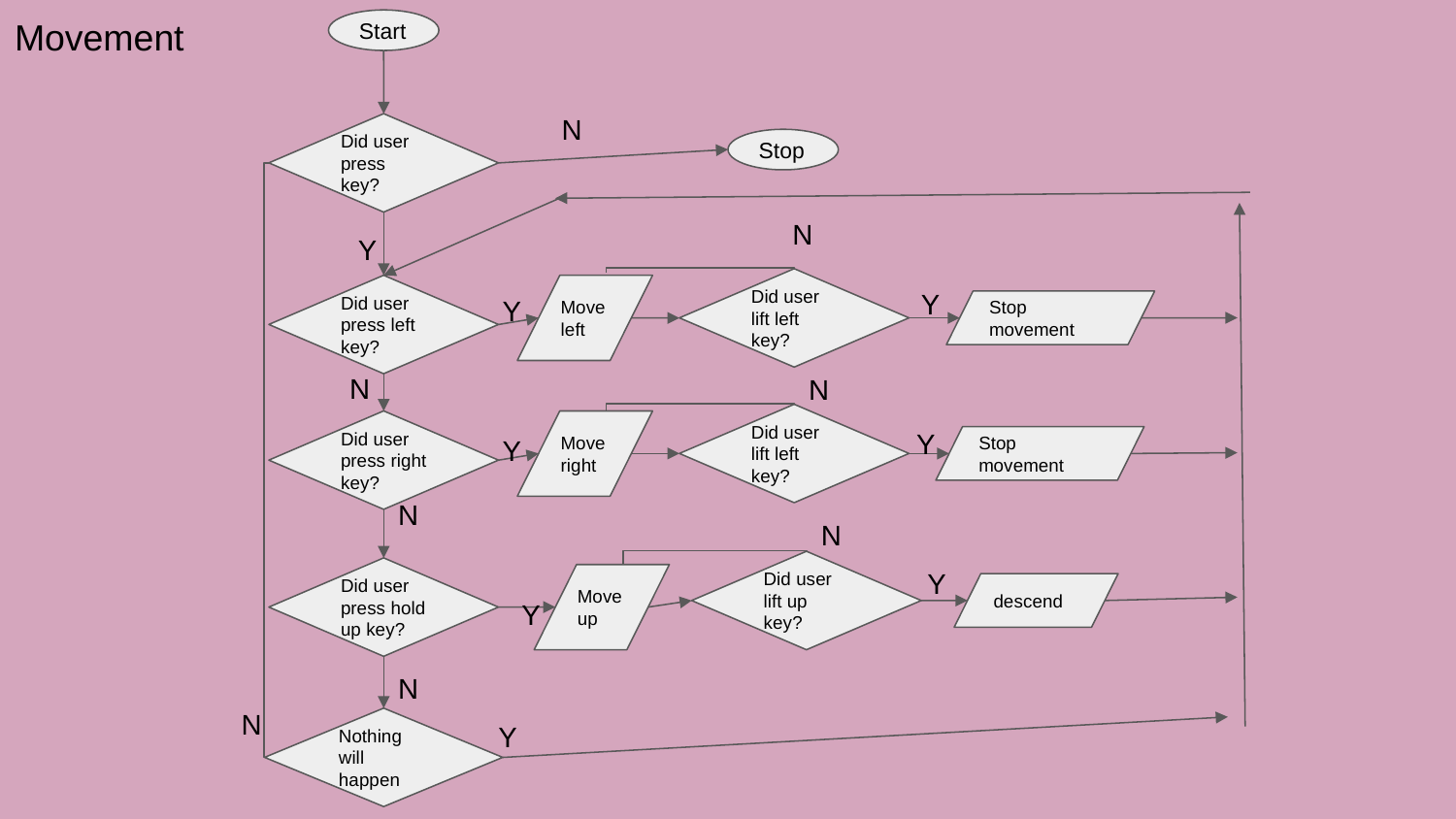

Movement
Start
N
Did user press key?
Stop
N
Y
Did user lift left key?
Y
Did user press left key?
Move left
Y
Stop movement
N
N
Did user lift left key?
Did user press right key?
Move right
Y
Y
Stop movement
N
N
Did user lift up key?
Y
Did user press hold up key?
Move up
descend
Y
N
N
Y
Nothing will happen